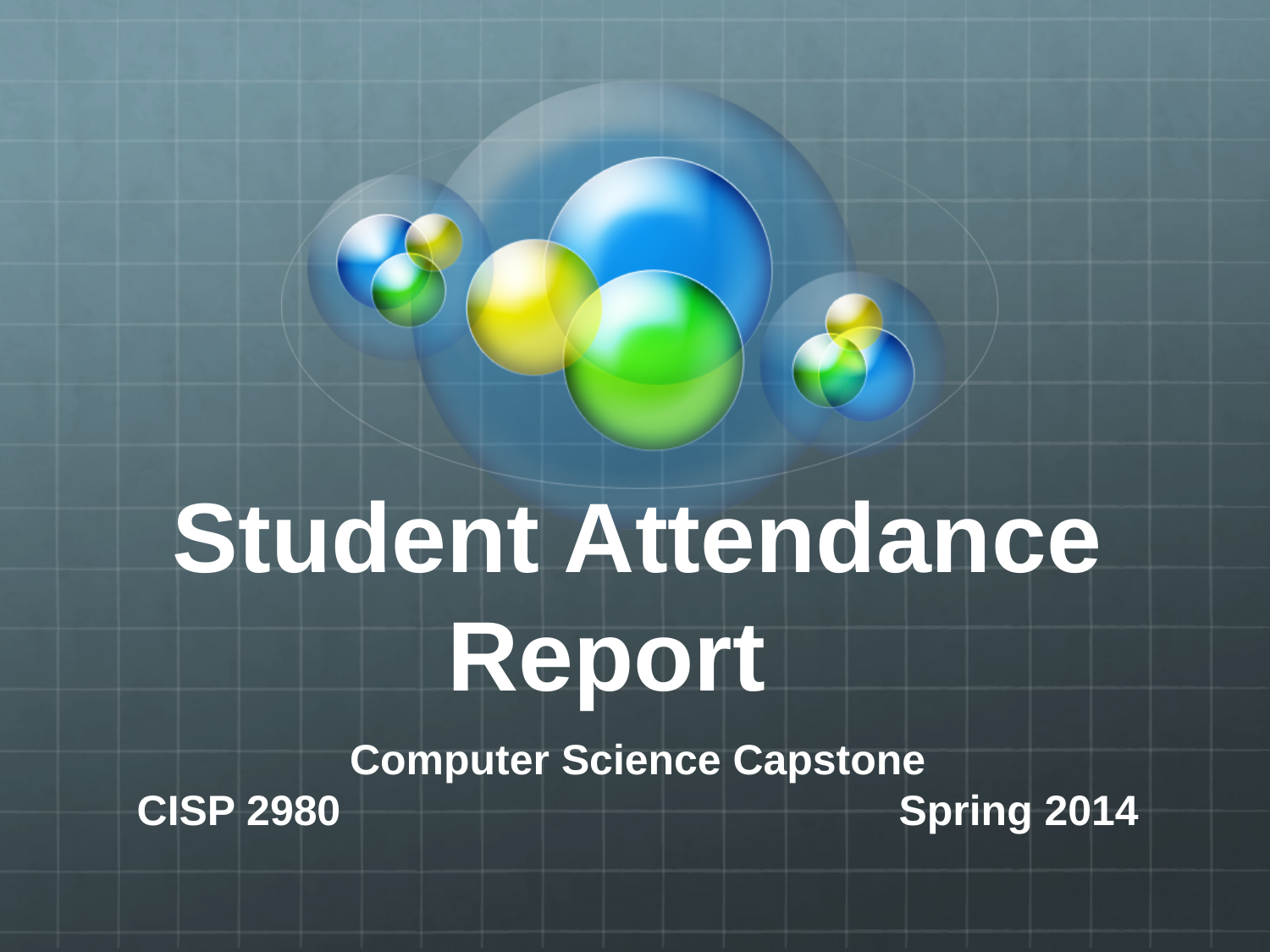

# Student Attendance Report
Computer Science Capstone
CISP 2980					Spring 2014